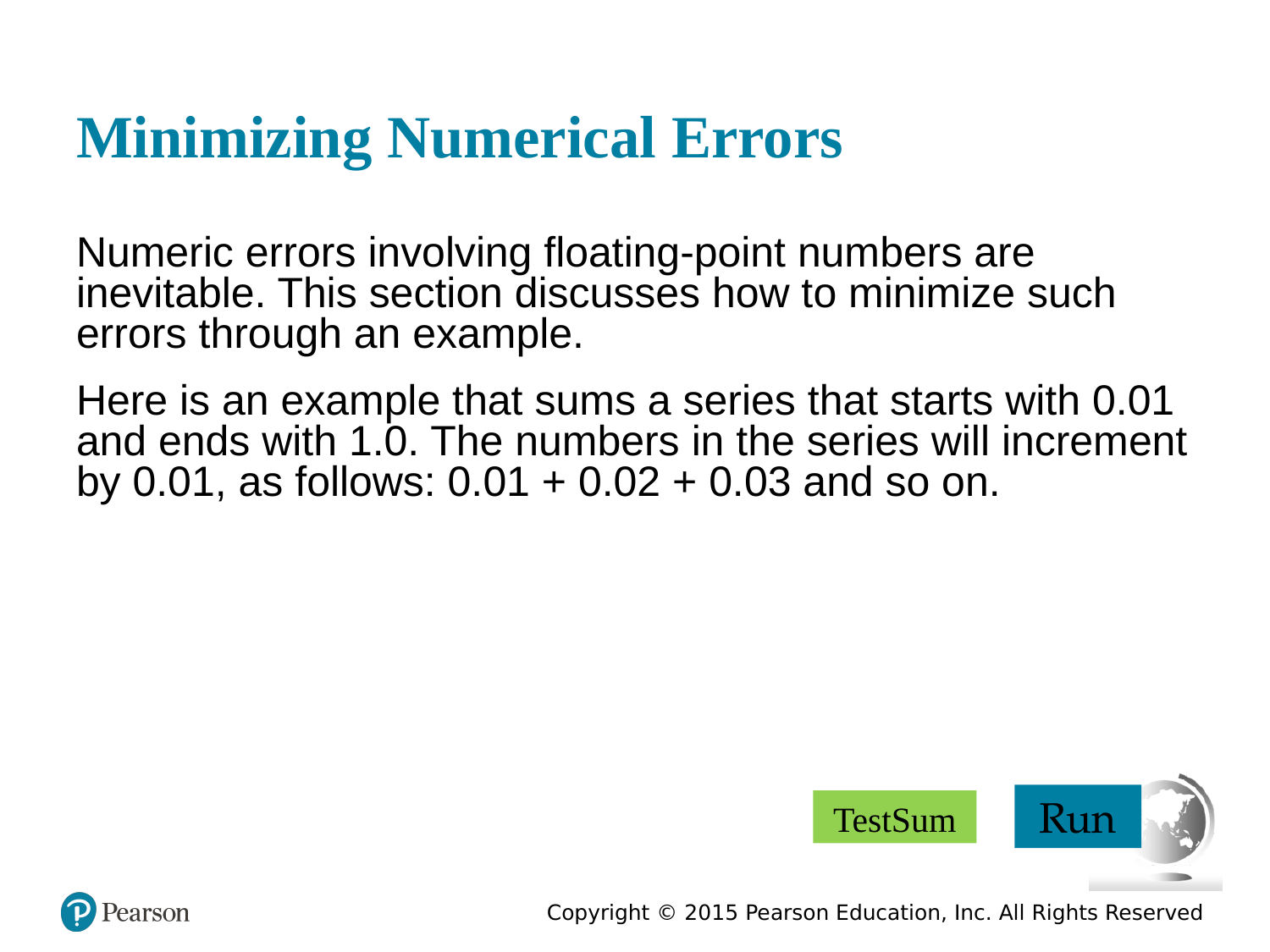

# Minimizing Numerical Errors
Numeric errors involving floating-point numbers are inevitable. This section discusses how to minimize such errors through an example.
Here is an example that sums a series that starts with 0.01 and ends with 1.0. The numbers in the series will increment by 0.01, as follows: 0.01 + 0.02 + 0.03 and so on.
Run
TestSum